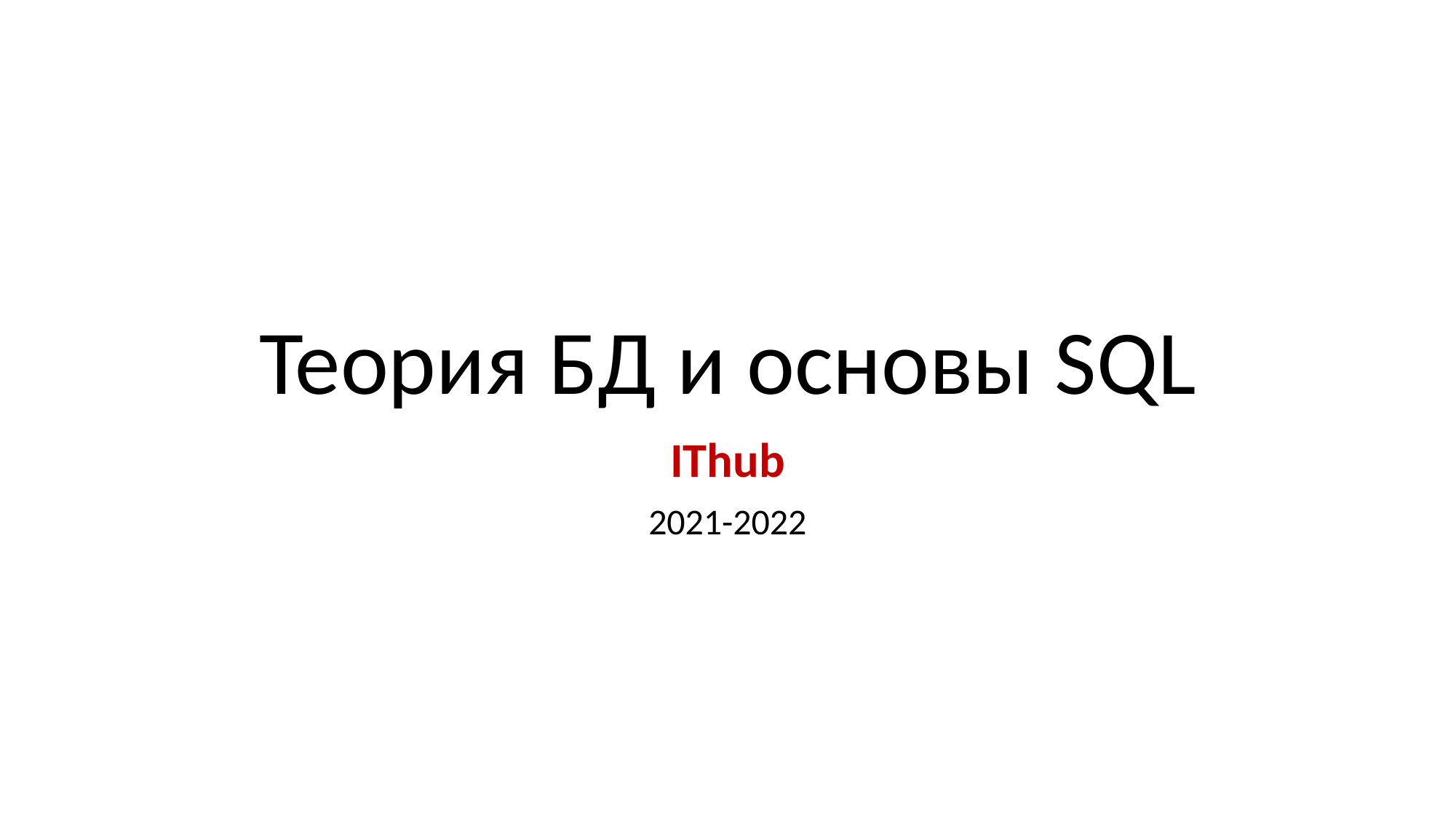

# Теория БД и основы SQL
IThub
2021-2022